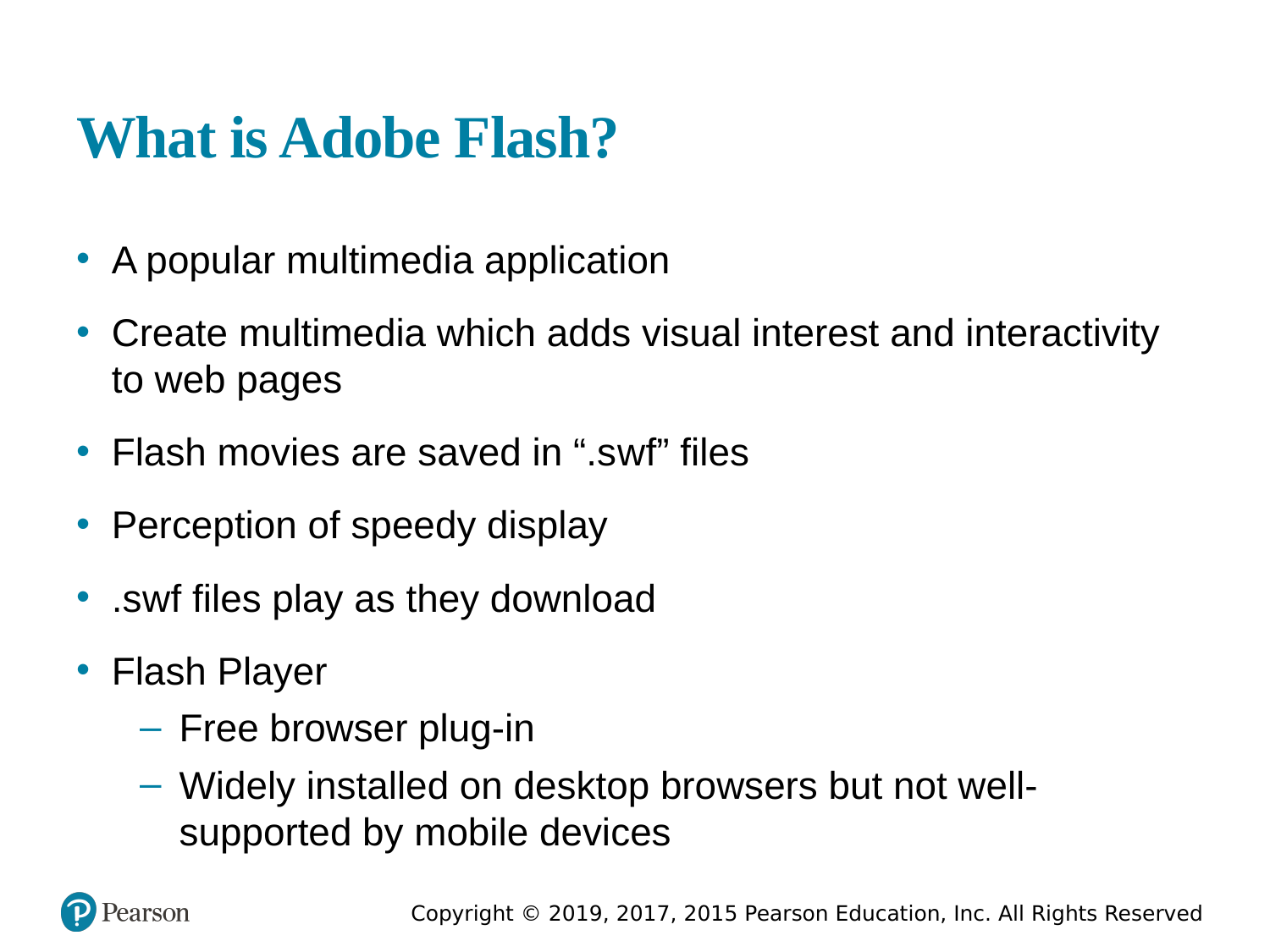

# What is Adobe Flash?
A popular multimedia application
Create multimedia which adds visual interest and interactivity to web pages
Flash movies are saved in “.s w f” files
Perception of speedy display
.s w f files play as they download
Flash Player
Free browser plug-in
Widely installed on desktop browsers but not well-supported by mobile devices